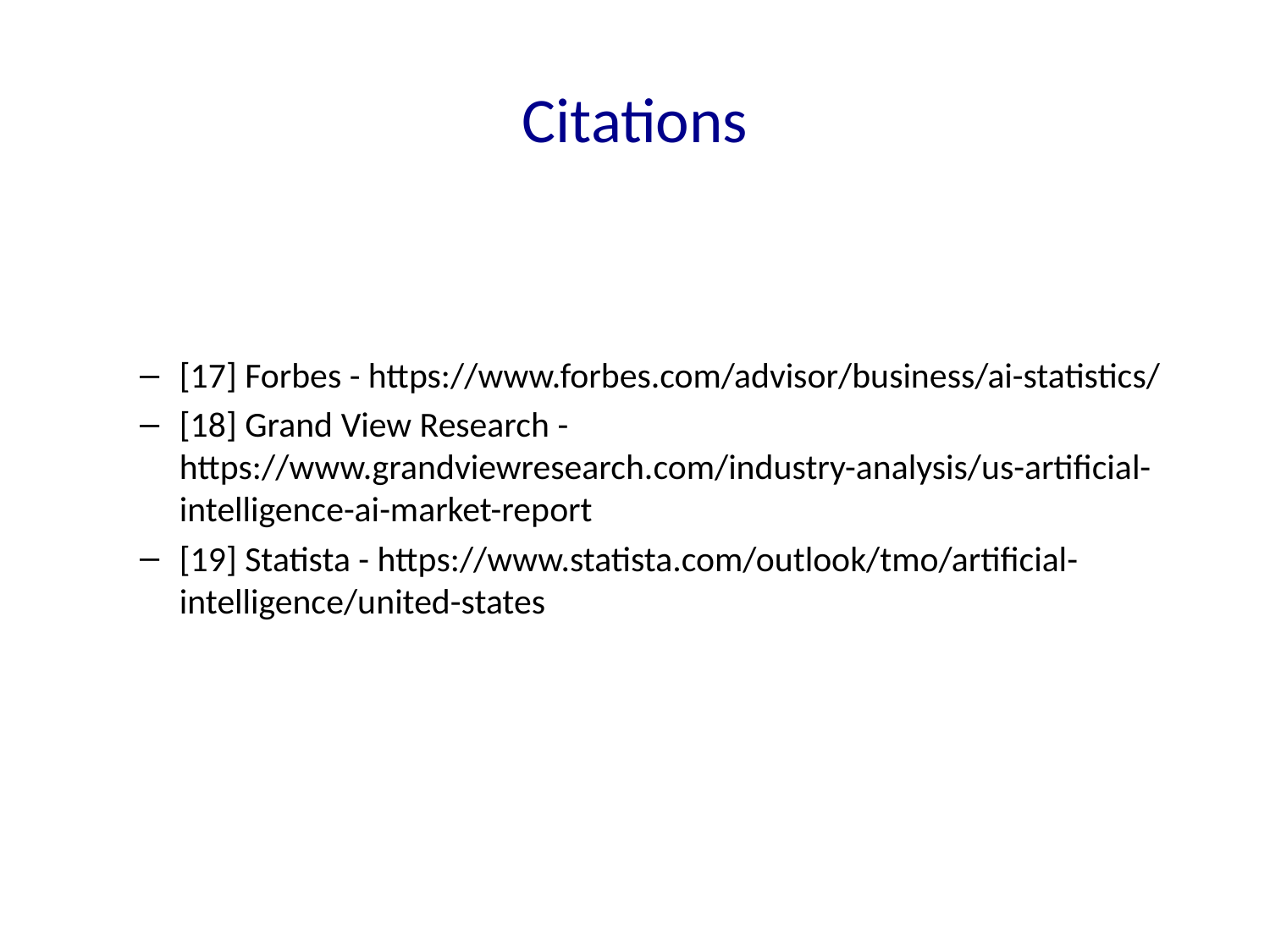

# Citations

[17] Forbes - https://www.forbes.com/advisor/business/ai-statistics/
[18] Grand View Research - https://www.grandviewresearch.com/industry-analysis/us-artificial-intelligence-ai-market-report
[19] Statista - https://www.statista.com/outlook/tmo/artificial-intelligence/united-states